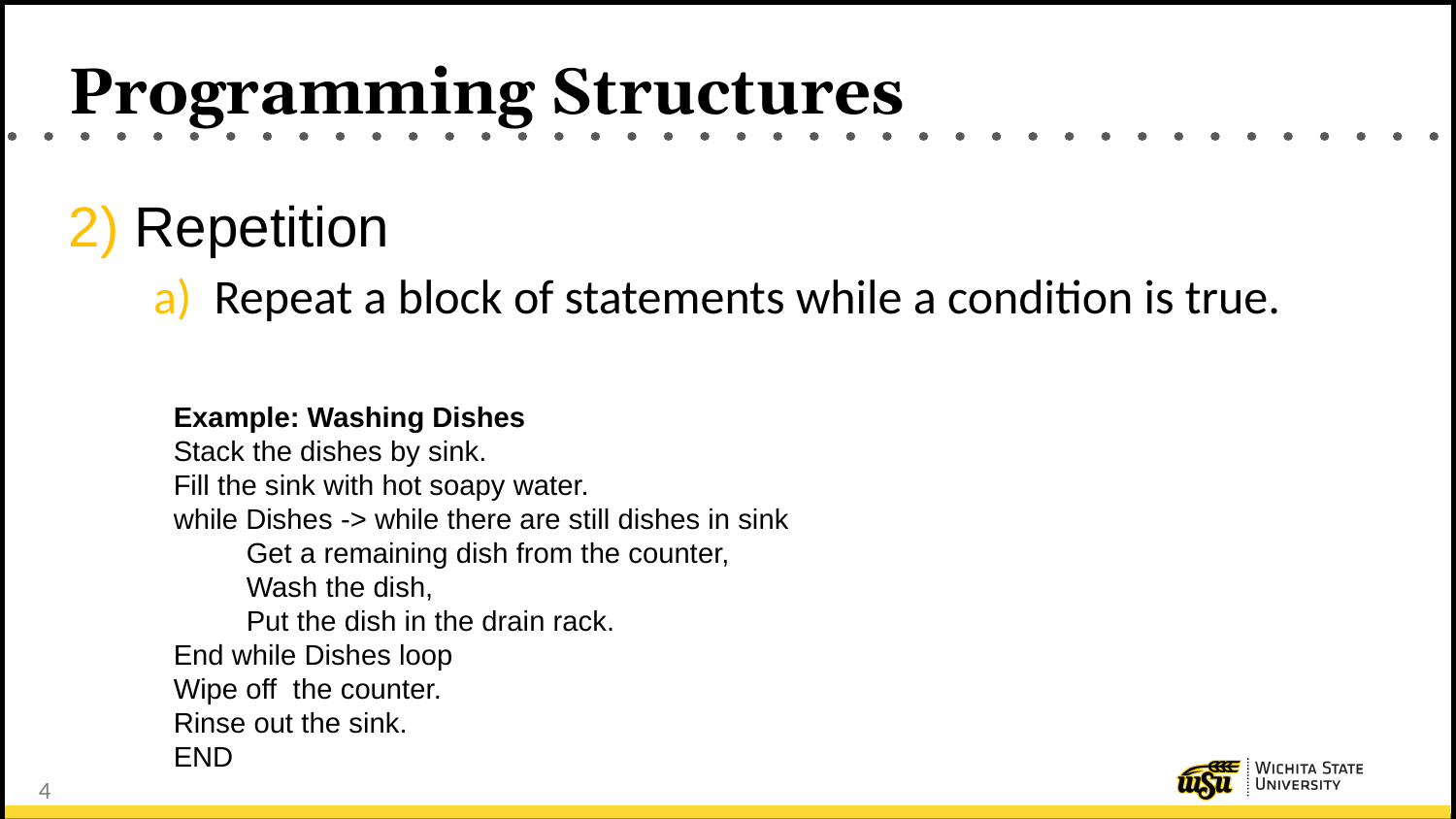

# Programming Structures
2) Repetition
Repeat a block of statements while a condition is true.
Example: Washing Dishes
Stack the dishes by sink.
Fill the sink with hot soapy water.
while Dishes -> while there are still dishes in sink
Get a remaining dish from the counter,
Wash the dish,
Put the dish in the drain rack.
End while Dishes loop
Wipe off  the counter.
Rinse out the sink.
END